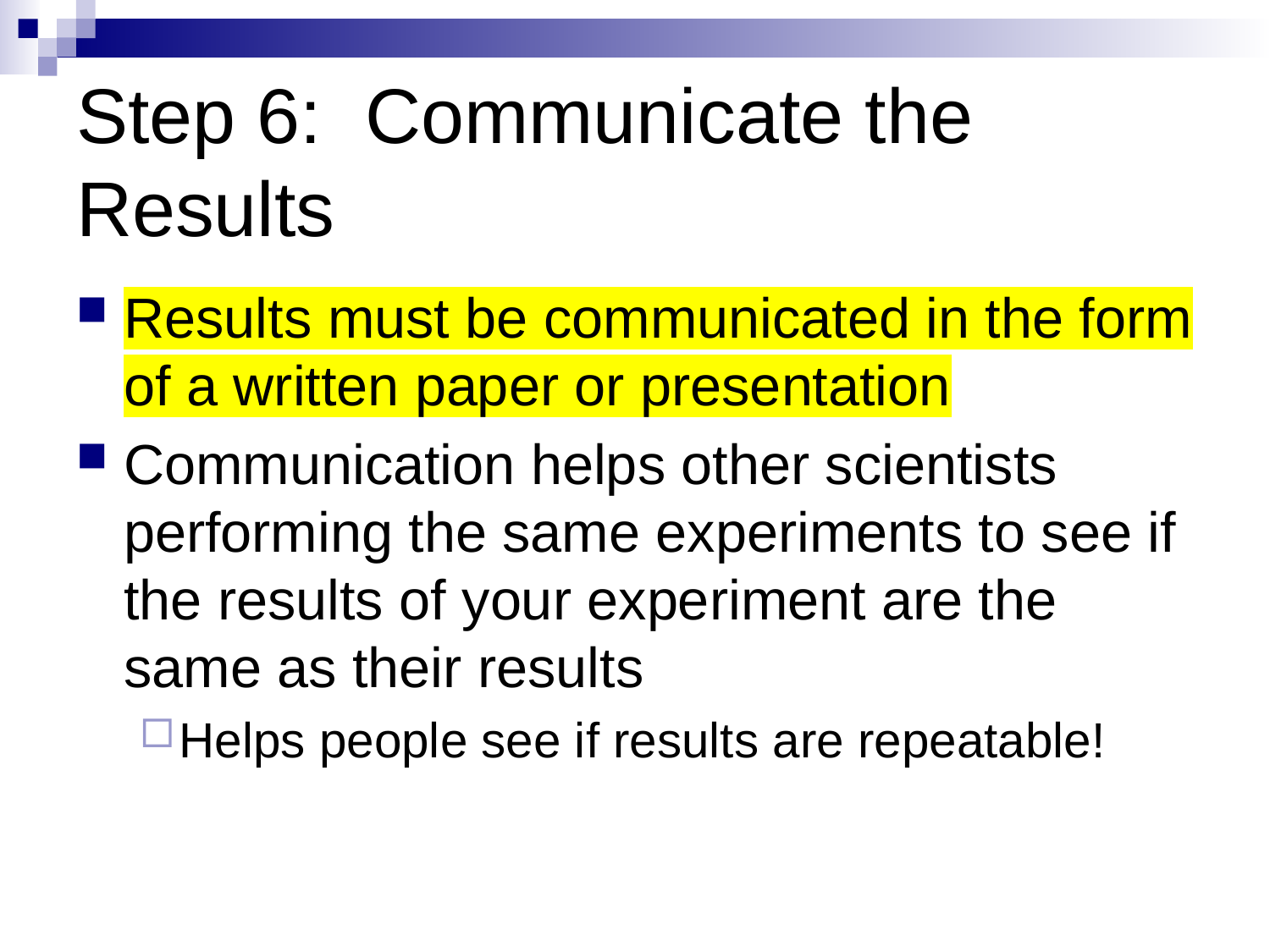

# Step 6:  Communicate the Results
Results must be communicated in the form of a written paper or presentation
Communication helps other scientists performing the same experiments to see if the results of your experiment are the same as their results
Helps people see if results are repeatable!